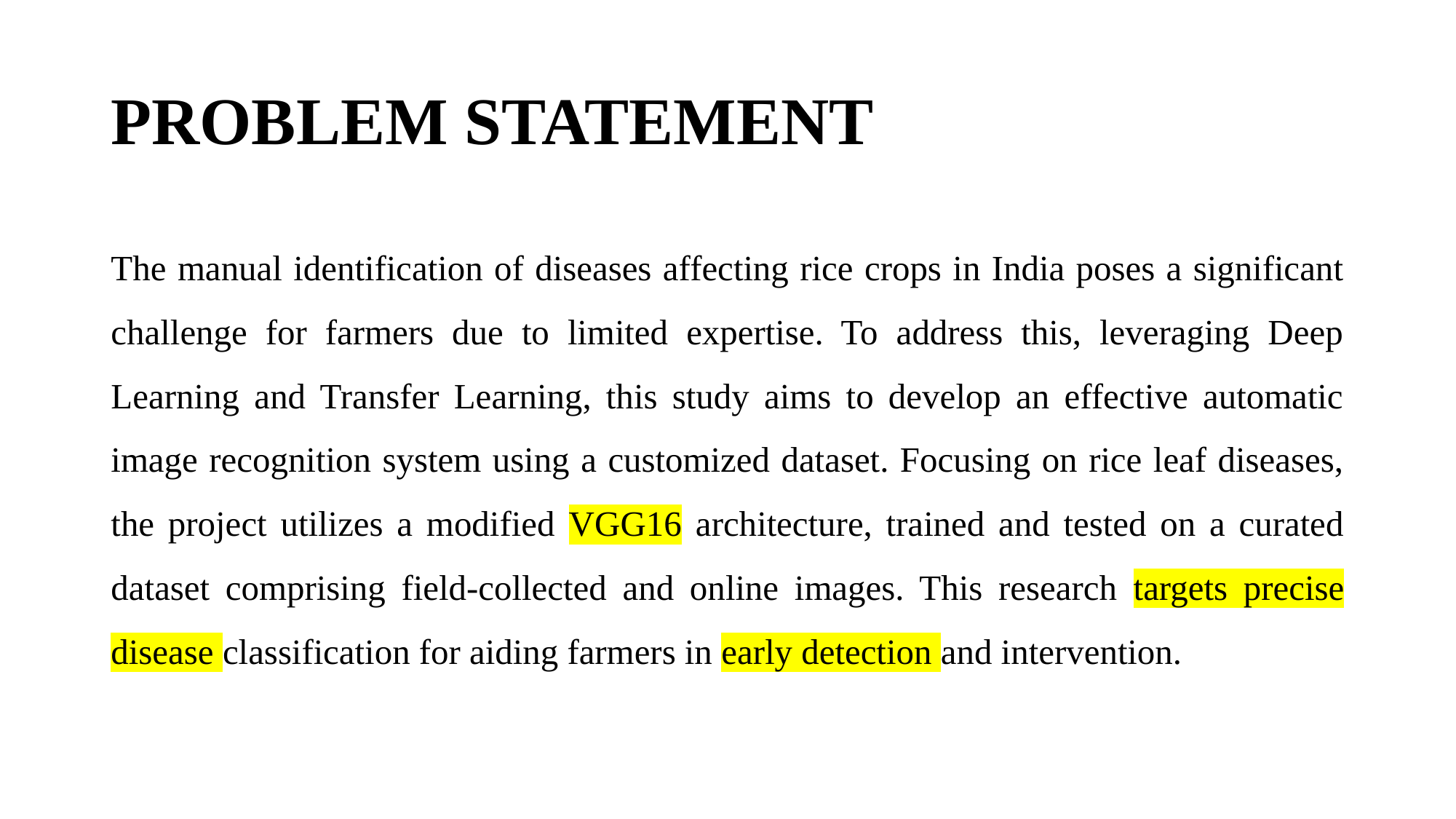

# PROBLEM STATEMENT
The manual identification of diseases affecting rice crops in India poses a significant challenge for farmers due to limited expertise. To address this, leveraging Deep Learning and Transfer Learning, this study aims to develop an effective automatic image recognition system using a customized dataset. Focusing on rice leaf diseases, the project utilizes a modified VGG16 architecture, trained and tested on a curated dataset comprising field-collected and online images. This research targets precise disease classification for aiding farmers in early detection and intervention.